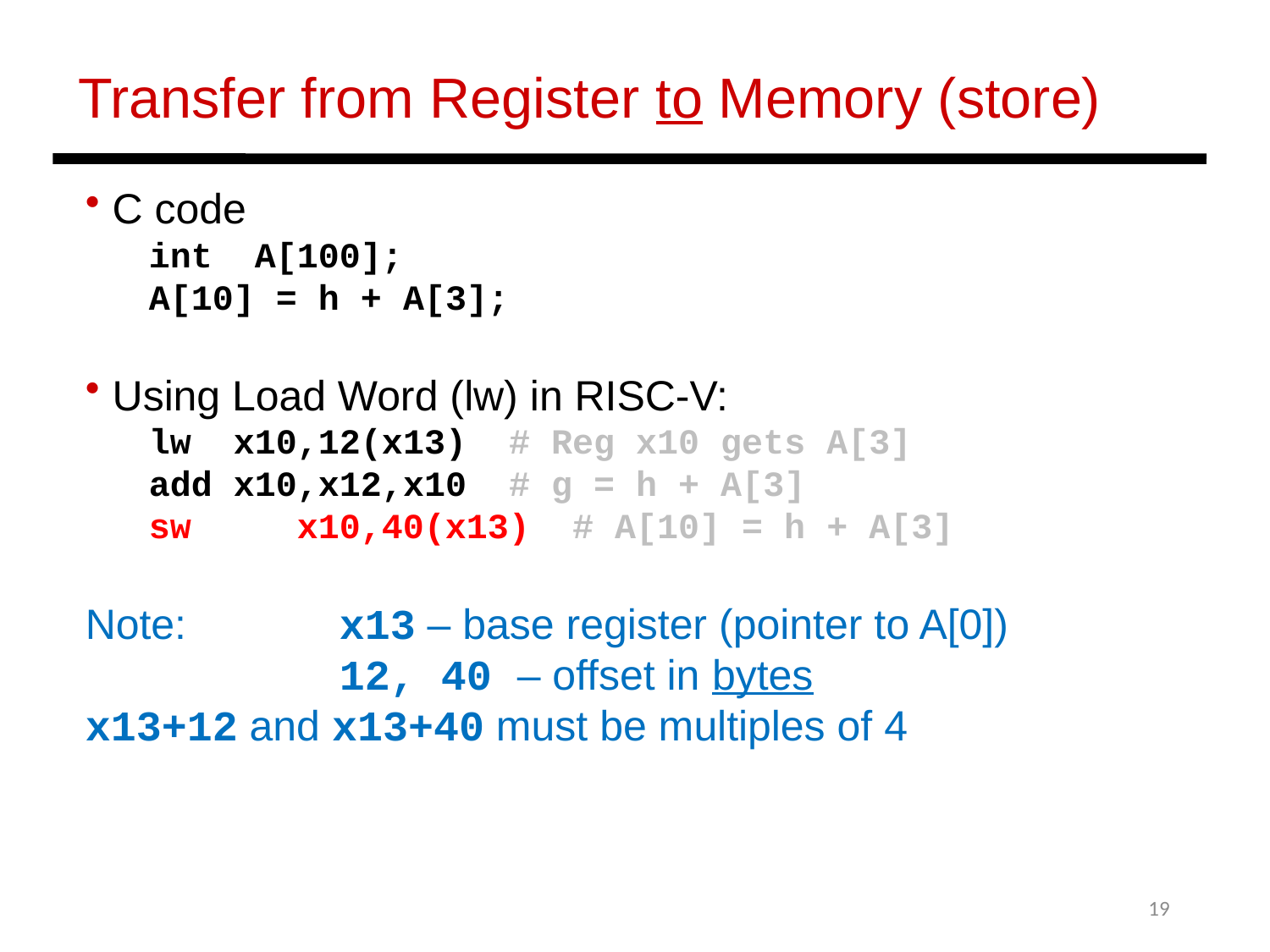

Transfer from Register to Memory (store)

 C code
int  A[100];
A[10] = h + A[3];

 Using Load Word (lw) in RISC-V:
lw  x10,12(x13)  # Reg x10 gets A[3]
add x10,x12,x10  # g = h + A[3]
sw	 x10,40(x13)  # A[10] = h + A[3]

Note: 		x13 – base register (pointer to A[0])
		12, 40 – offset in bytes
x13+12 and x13+40 must be multiples of 4
19